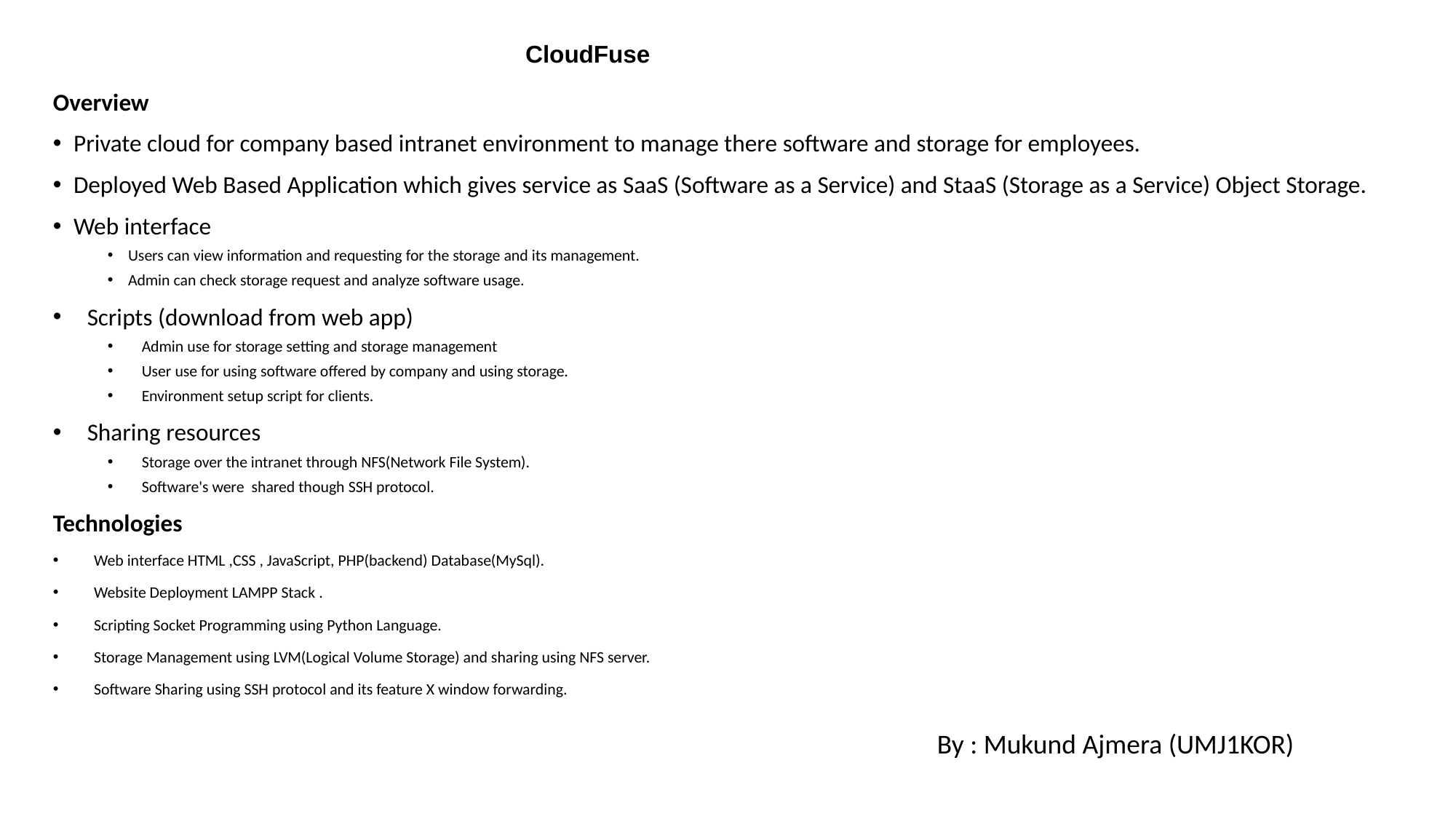

# CloudFuse
Overview
Private cloud for company based intranet environment to manage there software and storage for employees.
Deployed Web Based Application which gives service as SaaS (Software as a Service) and StaaS (Storage as a Service) Object Storage.
Web interface
Users can view information and requesting for the storage and its management.
Admin can check storage request and analyze software usage.
Scripts (download from web app)
Admin use for storage setting and storage management
User use for using software offered by company and using storage.
Environment setup script for clients.
Sharing resources
Storage over the intranet through NFS(Network File System).
Software's were  shared though SSH protocol.
Technologies
Web interface HTML ,CSS , JavaScript, PHP(backend) Database(MySql).
Website Deployment LAMPP Stack .
Scripting Socket Programming using Python Language.
Storage Management using LVM(Logical Volume Storage) and sharing using NFS server.
Software Sharing using SSH protocol and its feature X window forwarding.
By : Mukund Ajmera (UMJ1KOR)